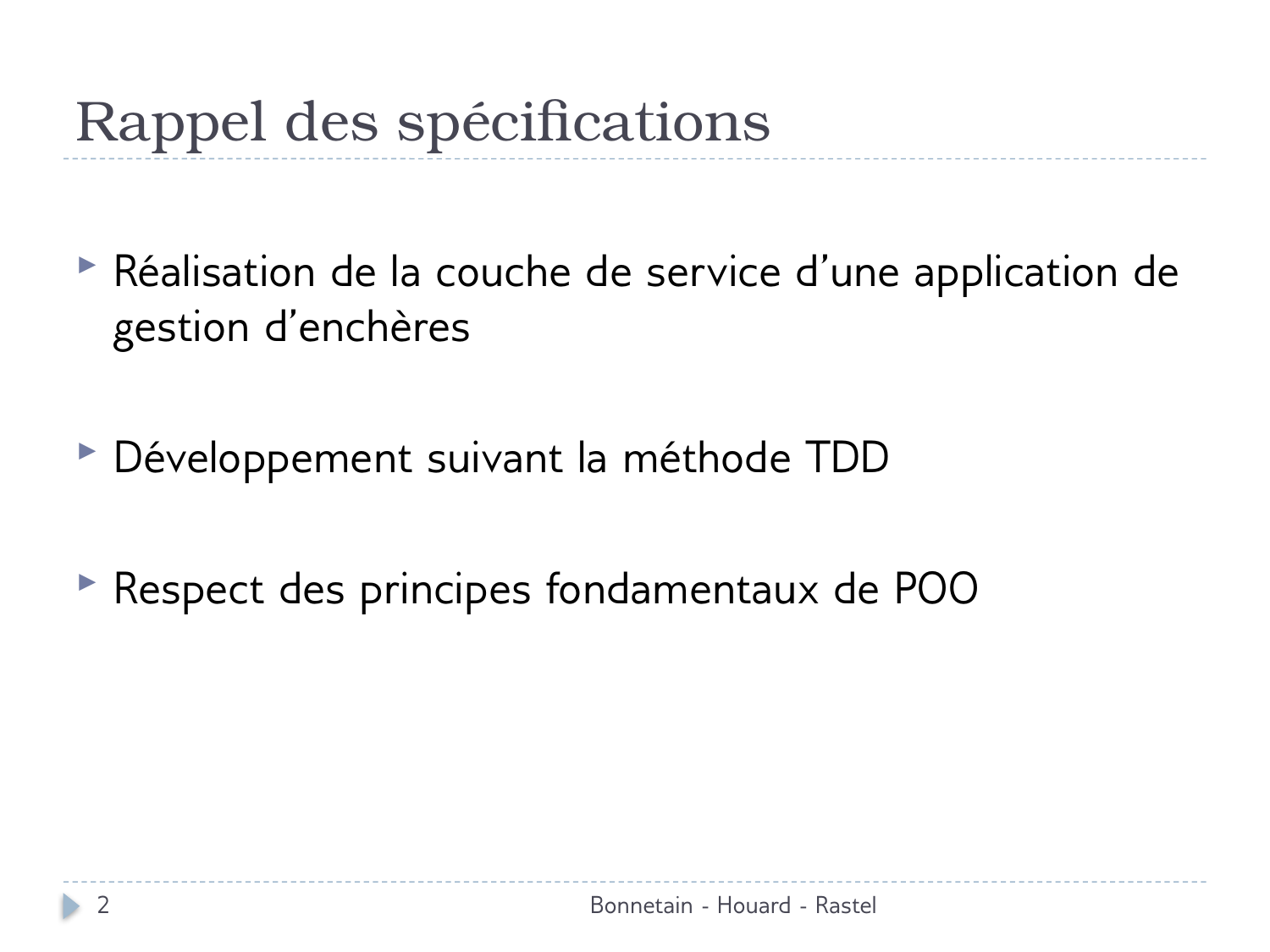

# Rappel des spécifications

Réalisation de la couche de service d’une application de gestion d’enchères

Développement suivant la méthode TDD

Respect des principes fondamentaux de POO
2
Bonnetain - Houard - Rastel